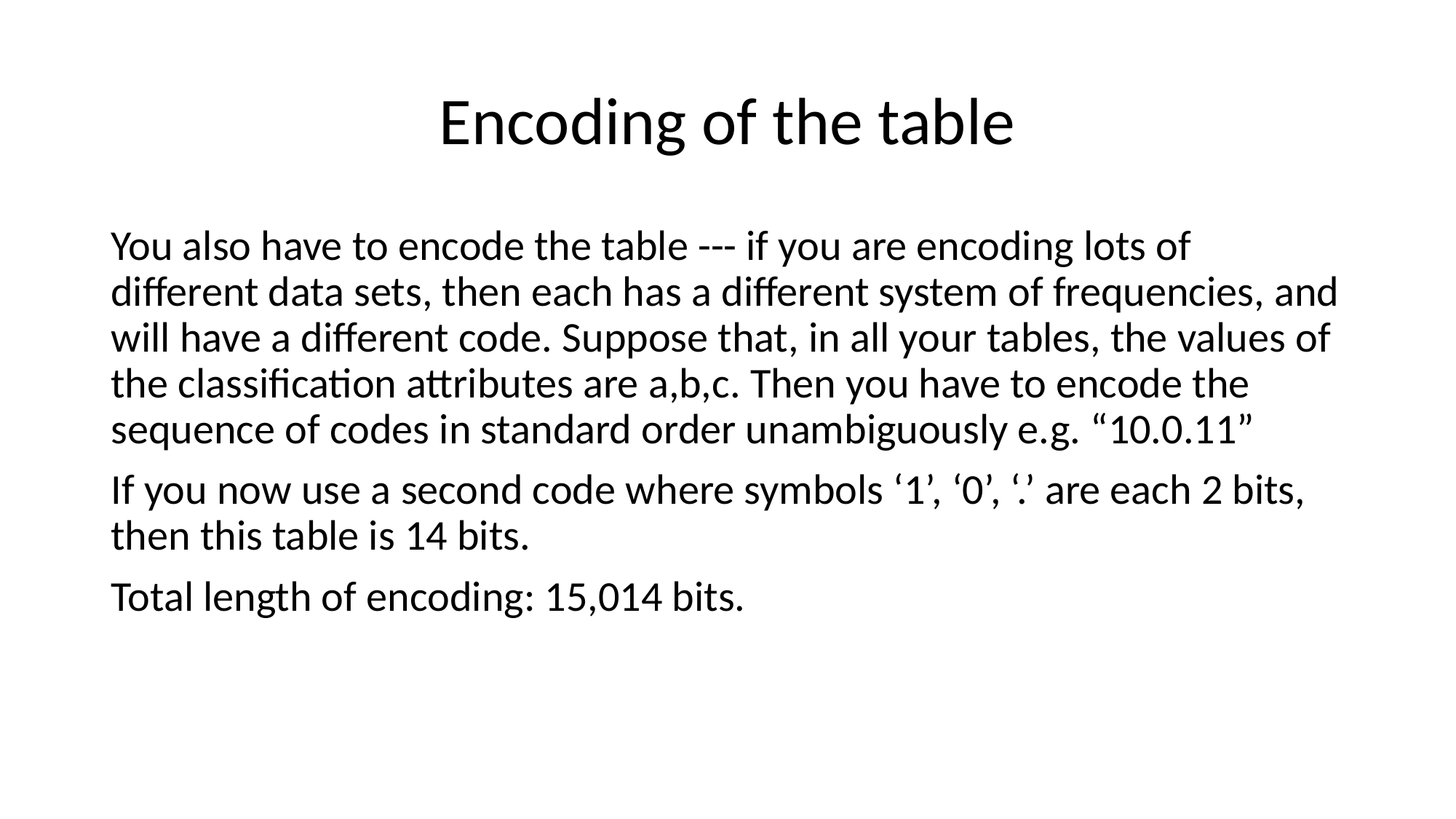

# Encoding of the table
You also have to encode the table --- if you are encoding lots of different data sets, then each has a different system of frequencies, and will have a different code. Suppose that, in all your tables, the values of the classification attributes are a,b,c. Then you have to encode the sequence of codes in standard order unambiguously e.g. “10.0.11”
If you now use a second code where symbols ‘1’, ‘0’, ‘.’ are each 2 bits, then this table is 14 bits.
Total length of encoding: 15,014 bits.